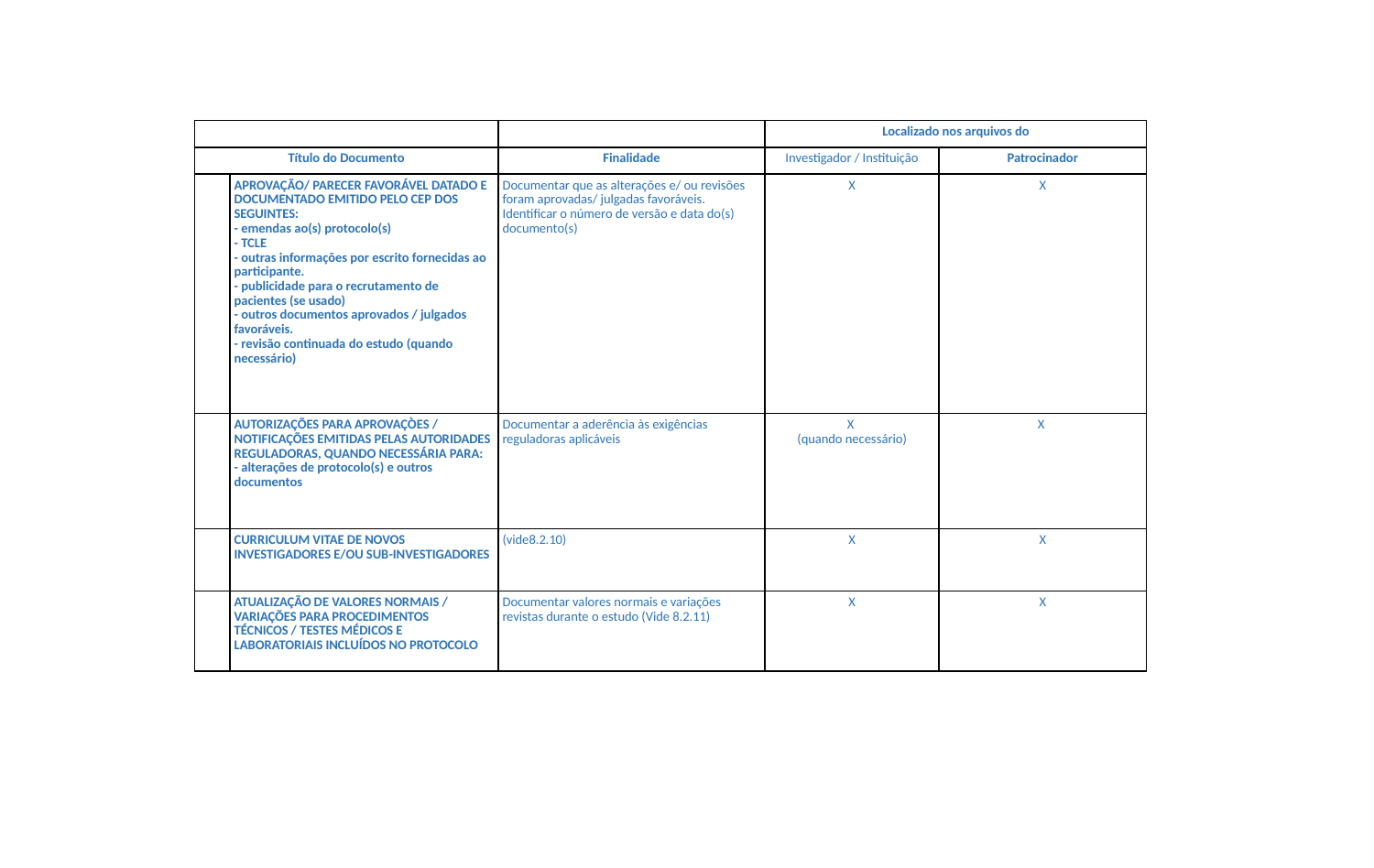

|  |  |  | Localizado nos arquivos do |  |
| --- | --- | --- | --- | --- |
| Título do Documento |  | Finalidade | Investigador / Instituição | Patrocinador |
|  | APROVAÇÃO/ PARECER FAVORÁVEL DATADO E DOCUMENTADO EMITIDO PELO CEP DOS SEGUINTES:  - emendas ao(s) protocolo(s)  - TCLE  - outras informações por escrito fornecidas ao participante.  - publicidade para o recrutamento de pacientes (se usado)  - outros documentos aprovados / julgados favoráveis.  - revisão continuada do estudo (quando necessário) | Documentar que as alterações e/ ou revisões foram aprovadas/ julgadas favoráveis. Identificar o número de versão e data do(s) documento(s) | X | X |
|  | AUTORIZAÇÕES PARA APROVAÇÒES / NOTIFICAÇÕES EMITIDAS PELAS AUTORIDADES REGULADORAS, QUANDO NECESSÁRIA PARA:  - alterações de protocolo(s) e outros documentos | Documentar a aderência às exigências reguladoras aplicáveis | X  (quando necessário) | X |
|  | CURRICULUM VITAE DE NOVOS INVESTIGADORES E/OU SUB-INVESTIGADORES | (vide8.2.10) | X | X |
|  | ATUALIZAÇÃO DE VALORES NORMAIS / VARIAÇÕES PARA PROCEDIMENTOS TÉCNICOS / TESTES MÉDICOS E LABORATORIAIS INCLUÍDOS NO PROTOCOLO | Documentar valores normais e variações revistas durante o estudo (Vide 8.2.11) | X | X |